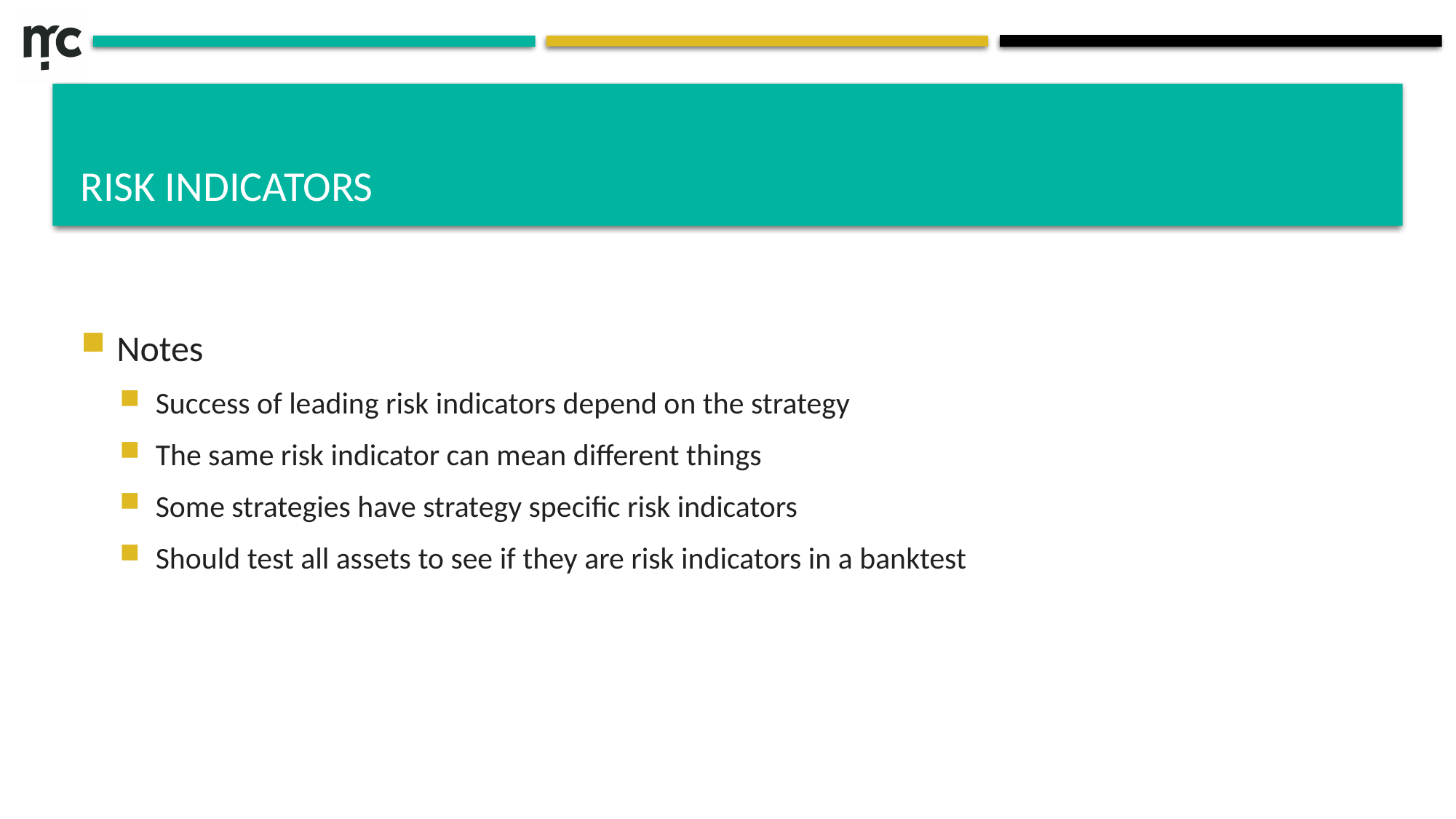

# Risk indicators
Notes
Success of leading risk indicators depend on the strategy
The same risk indicator can mean different things
Some strategies have strategy specific risk indicators
Should test all assets to see if they are risk indicators in a banktest